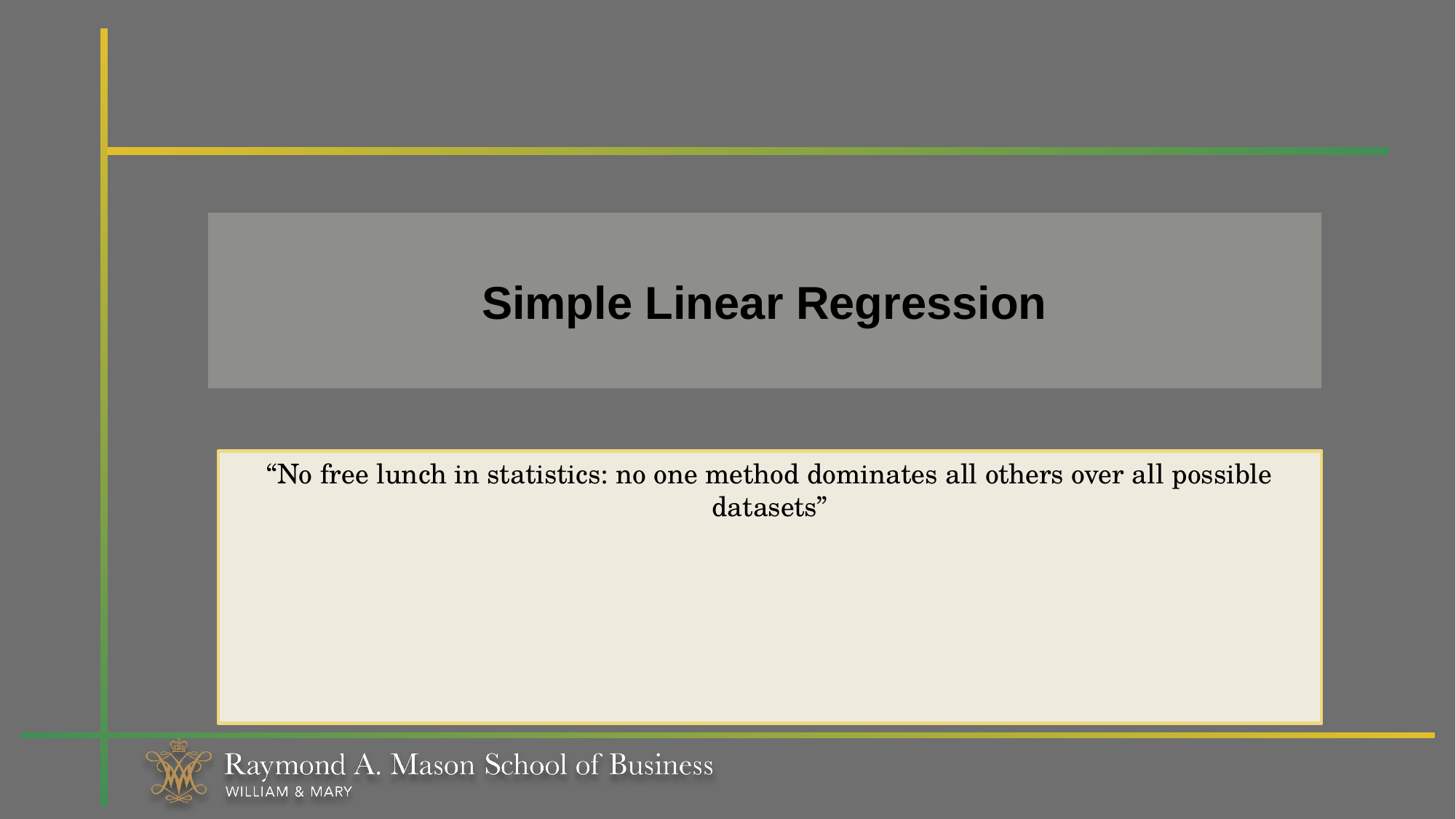

# Simple Linear Regression
“No free lunch in statistics: no one method dominates all others over all possible datasets”